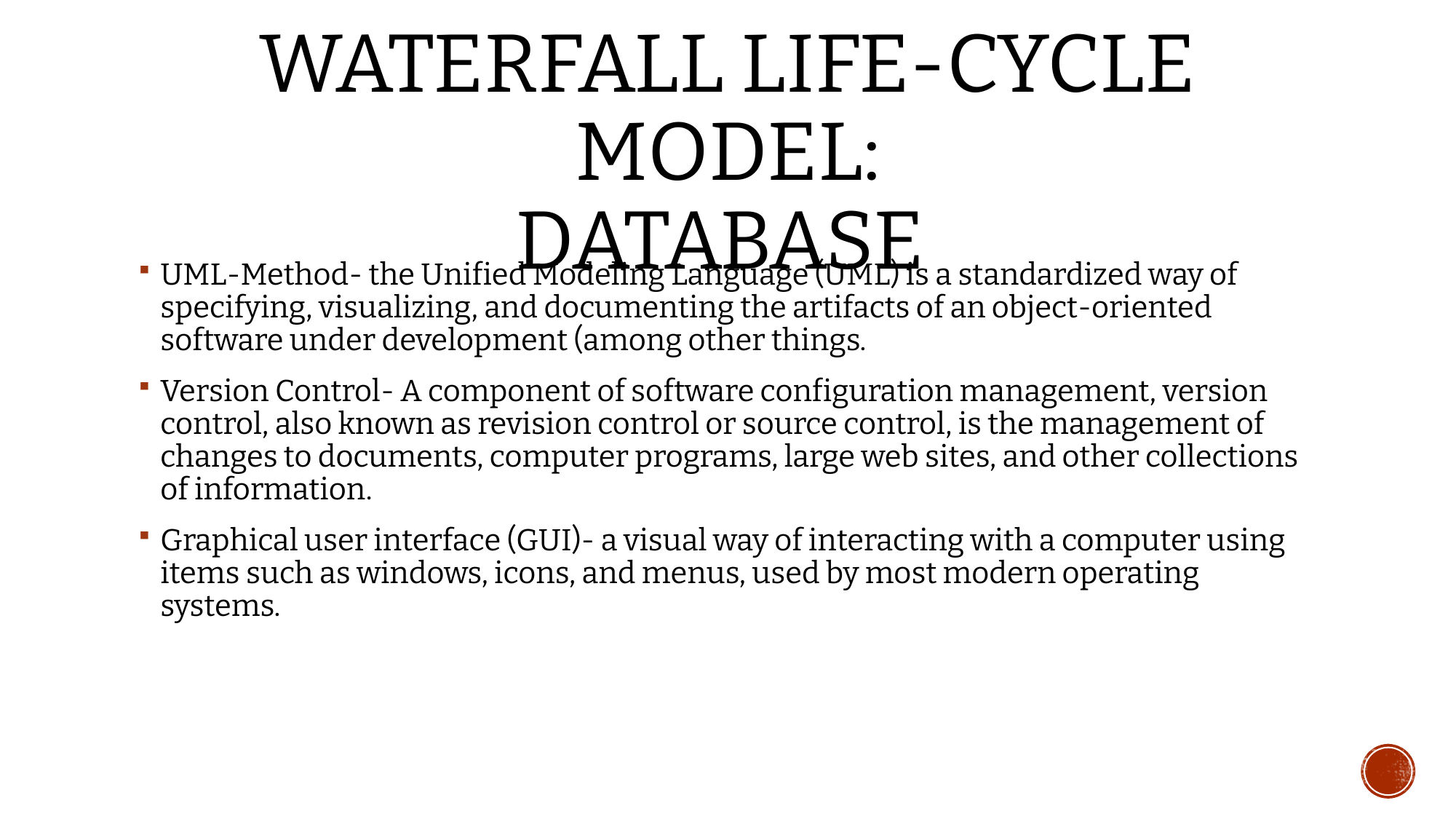

# Waterfall Life-Cycle Model: Database
UML-Method- the Unified Modeling Language (UML) is a standardized way of specifying, visualizing, and documenting the artifacts of an object-oriented software under development (among other things.
Version Control- A component of software configuration management, version control, also known as revision control or source control, is the management of changes to documents, computer programs, large web sites, and other collections of information.
Graphical user interface (GUI)- a visual way of interacting with a computer using items such as windows, icons, and menus, used by most modern operating systems.